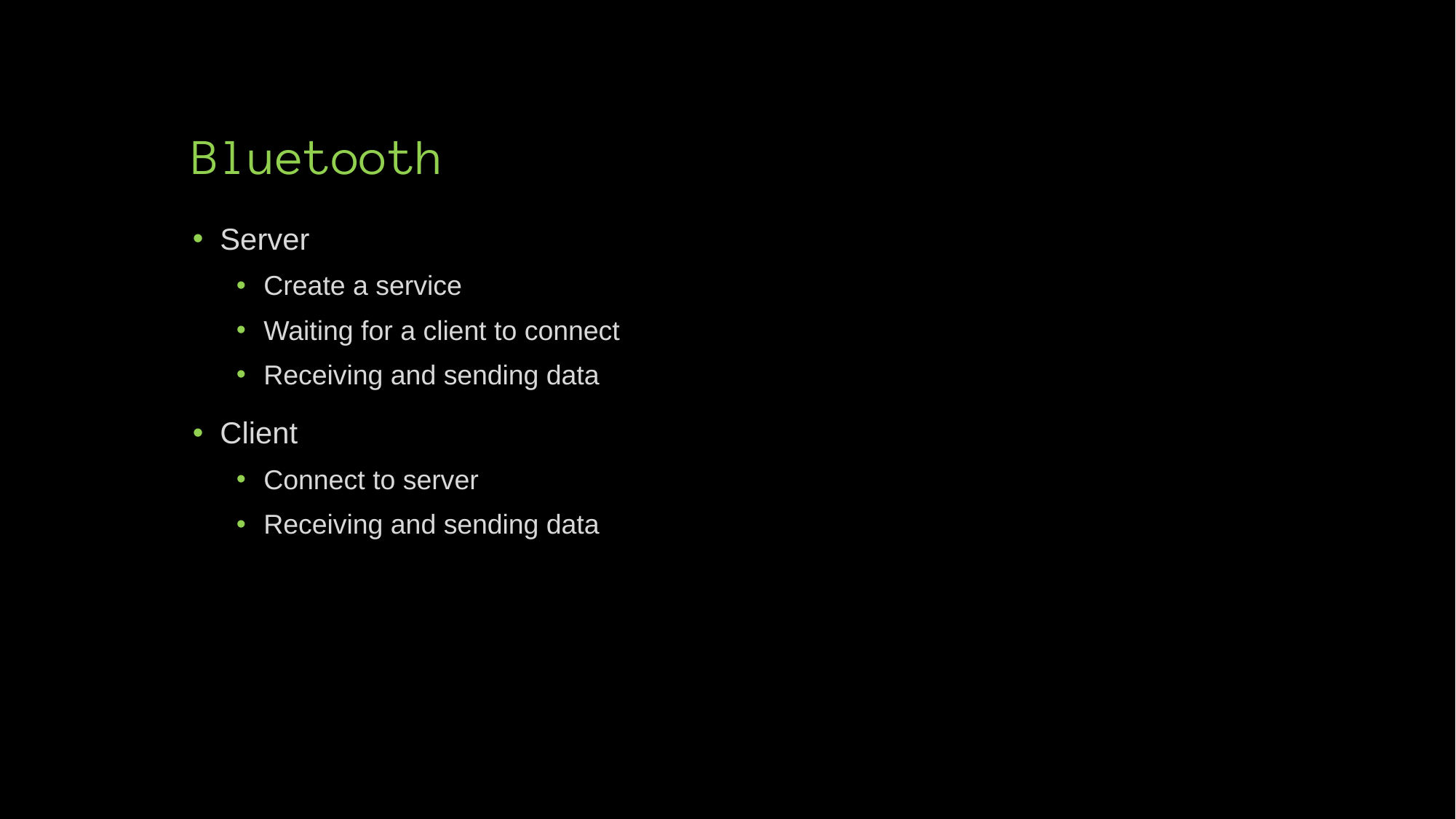

# Bluetooth
Server
Create a service
Waiting for a client to connect
Receiving and sending data
Client
Connect to server
Receiving and sending data